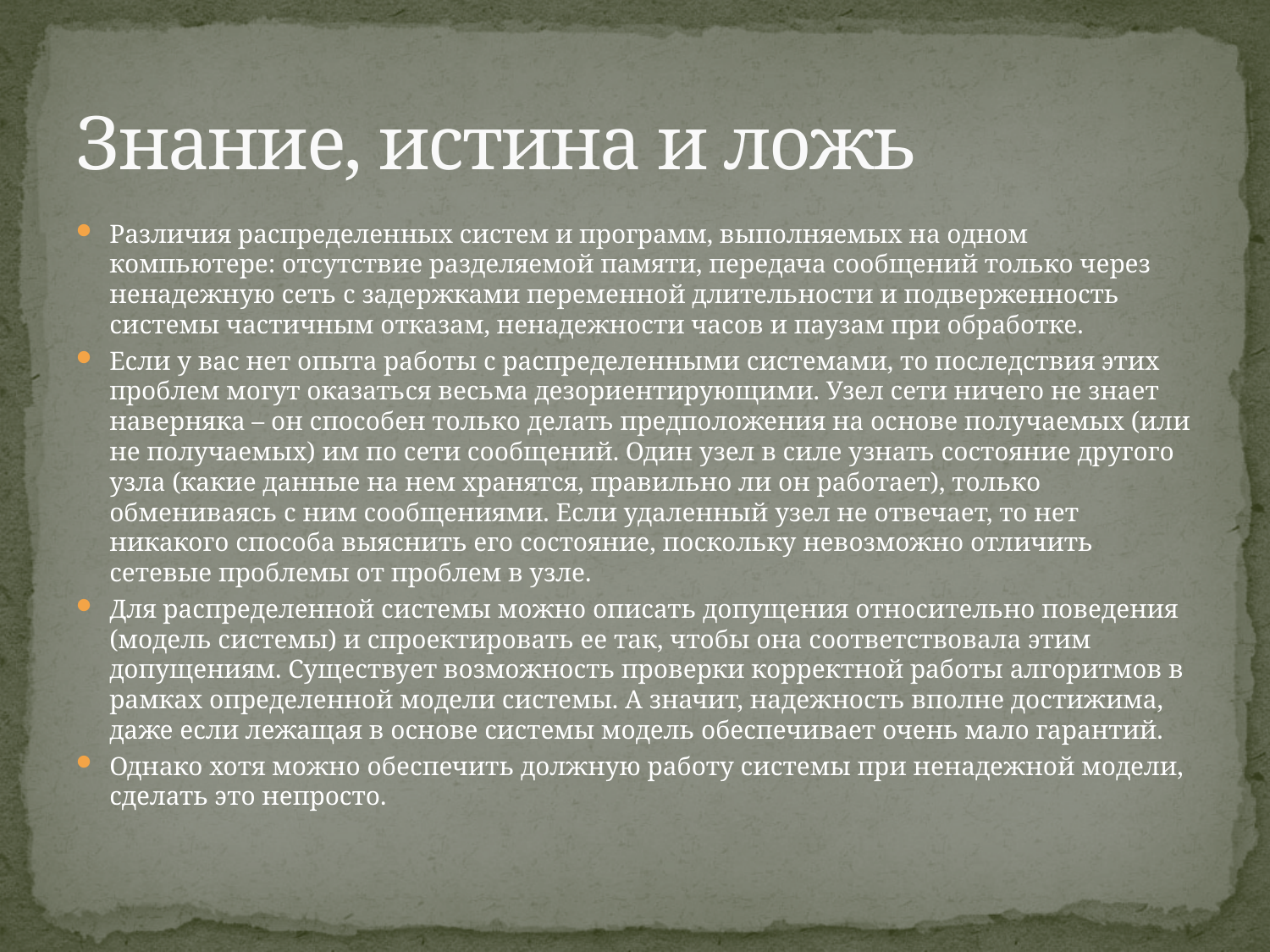

# Знание, истина и ложь
Различия распределенных систем и программ, выполняемых на одном компьютере: отсутствие разделяемой памяти, передача сообщений только через ненадежную сеть с задержками переменной длительности и подверженность системы частичным отказам, ненадежности часов и паузам при обработке.
Если у вас нет опыта работы с распределенными системами, то последствия этих проблем могут оказаться весьма дезориентирующими. Узел сети ничего не знает наверняка – он способен только делать предположения на основе получаемых (или не получаемых) им по сети сообщений. Один узел в силе узнать состояние другого узла (какие данные на нем хранятся, правильно ли он работает), только обмениваясь с ним сообщениями. Если удаленный узел не отвечает, то нет никакого способа выяснить его состояние, поскольку невозможно отличить сетевые проблемы от проблем в узле.
Для распределенной системы можно описать допущения относительно поведения (модель системы) и спроектировать ее так, чтобы она соответствовала этим допущениям. Существует возможность проверки корректной работы алгоритмов в рамках определенной модели системы. А значит, надежность вполне достижима, даже если лежащая в основе системы модель обеспечивает очень мало гарантий.
Однако хотя можно обеспечить должную работу системы при ненадежной модели, сделать это непросто.